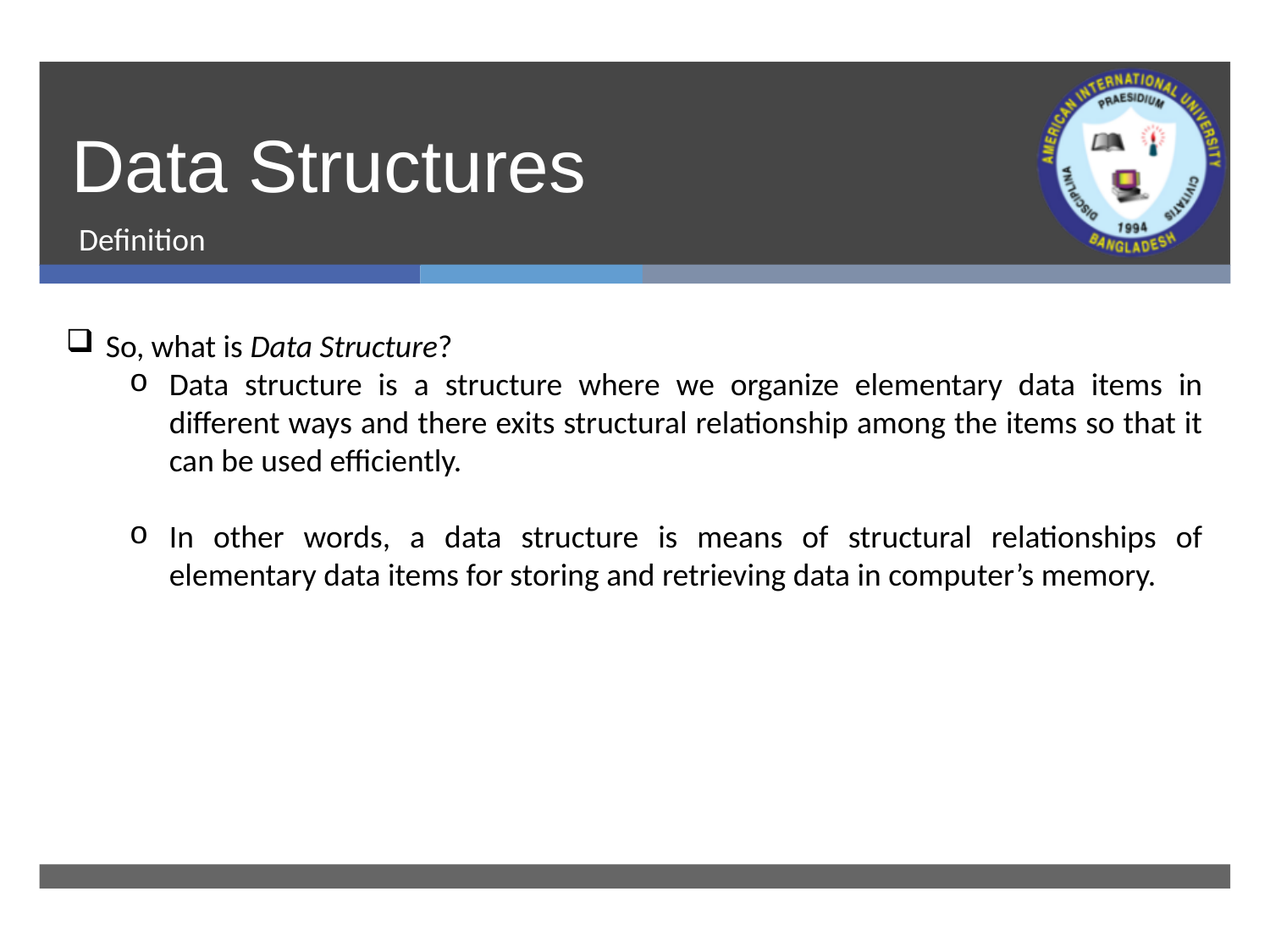

# Data Structures
Definition
So, what is Data Structure?
Data structure is a structure where we organize elementary data items in different ways and there exits structural relationship among the items so that it can be used efficiently.

In other words, a data structure is means of structural relationships of elementary data items for storing and retrieving data in computer’s memory.